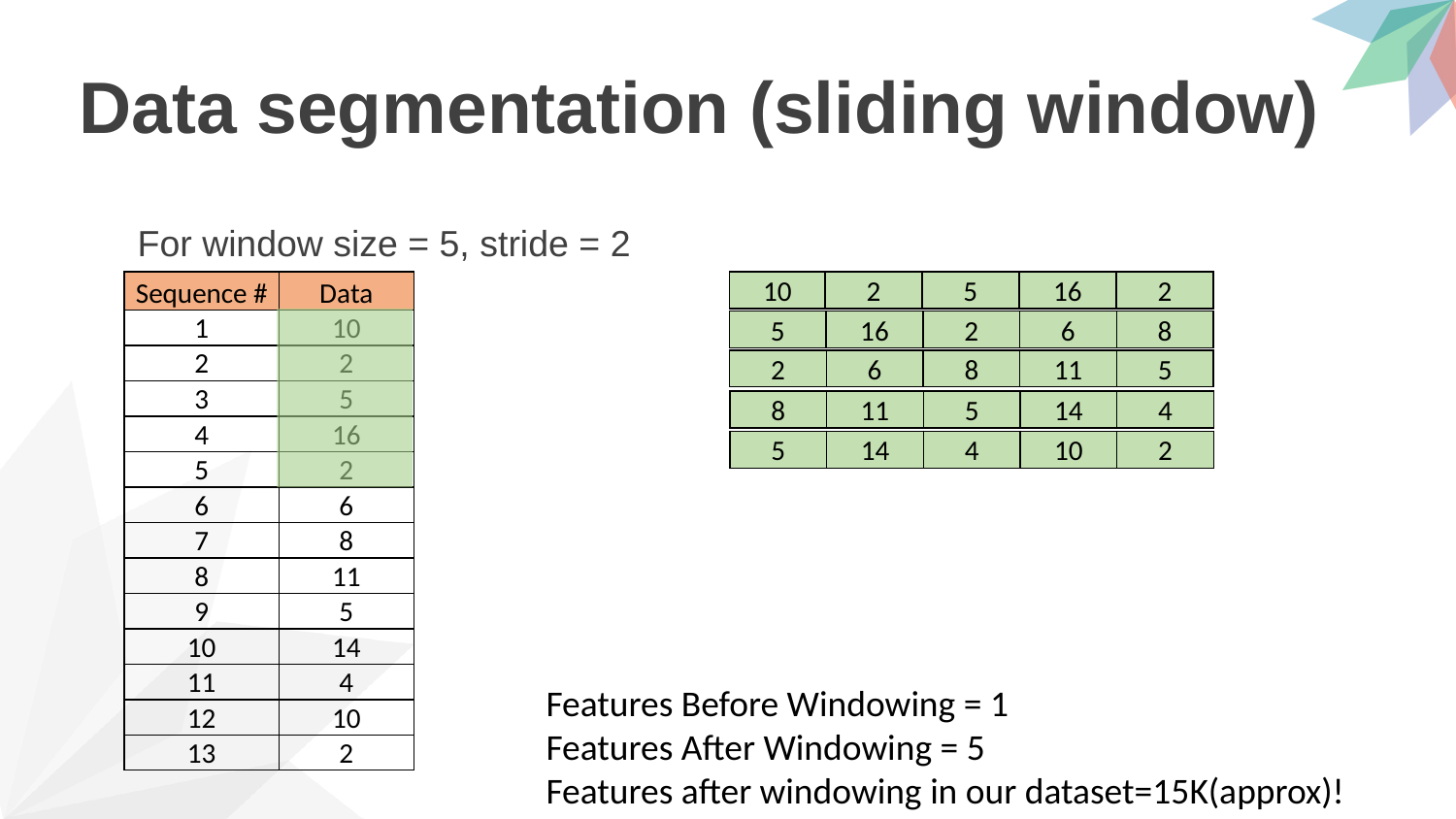

# Data segmentation (sliding window)
For window size = 5, stride = 2

| Sequence # | Data |
| --- | --- |
| 1 | 10 |
| 2 | 2 |
| 3 | 5 |
| 4 | 16 |
| 5 | 2 |
| 6 | 6 |
| 7 | 8 |
| 8 | 11 |
| 9 | 5 |
| 10 | 14 |
| 11 | 4 |
| 12 | 10 |
| 13 | 2 |
| 10 | 2 | 5 | 16 | 2 |
| --- | --- | --- | --- | --- |

| 5 | 16 | 2 | 6 | 8 |
| --- | --- | --- | --- | --- |
| 2 | 6 | 8 | 11 | 5 |
| --- | --- | --- | --- | --- |
| 8 | 11 | 5 | 14 | 4 |
| --- | --- | --- | --- | --- |
| 5 | 14 | 4 | 10 | 2 |
| --- | --- | --- | --- | --- |
Features Before Windowing = 1
Features After Windowing = 5
Features after windowing in our dataset=15K(approx)!